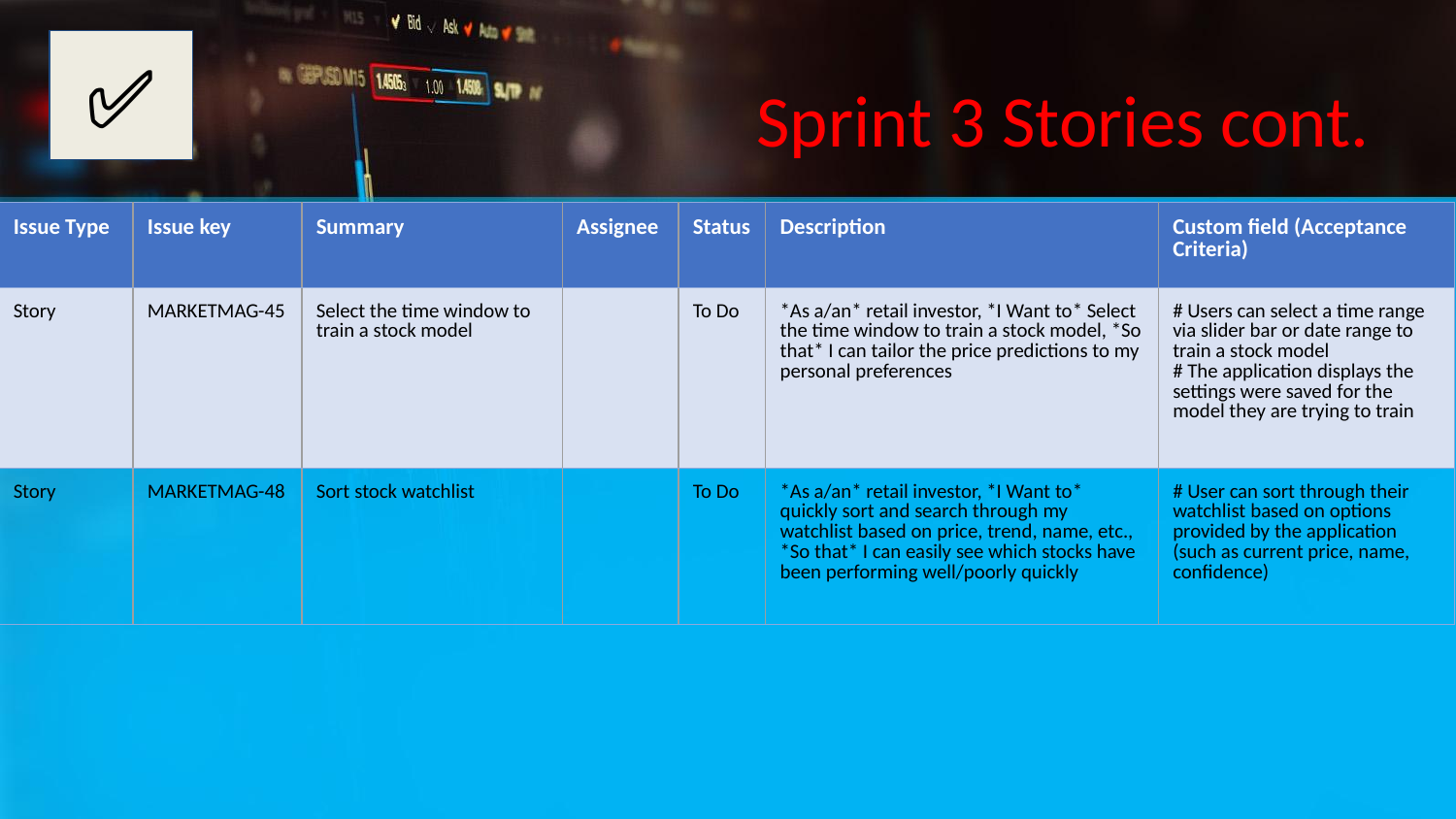

✅
# Sprint 3 Stories cont.
| Issue Type | Issue key | Summary | Assignee | Status | Description | Custom field (Acceptance Criteria) |
| --- | --- | --- | --- | --- | --- | --- |
| Story | MARKETMAG-45 | Select the time window to train a stock model |  | To Do | \*As a/an\* retail investor, \*I Want to\* Select the time window to train a stock model, \*So that\* I can tailor the price predictions to my personal preferences | # Users can select a time range via slider bar or date range to train a stock model # The application displays the settings were saved for the model they are trying to train |
| Story | MARKETMAG-48 | Sort stock watchlist |  | To Do | \*As a/an\* retail investor, \*I Want to\* quickly sort and search through my watchlist based on price, trend, name, etc., \*So that\* I can easily see which stocks have been performing well/poorly quickly | # User can sort through their watchlist based on options provided by the application (such as current price, name, confidence) |